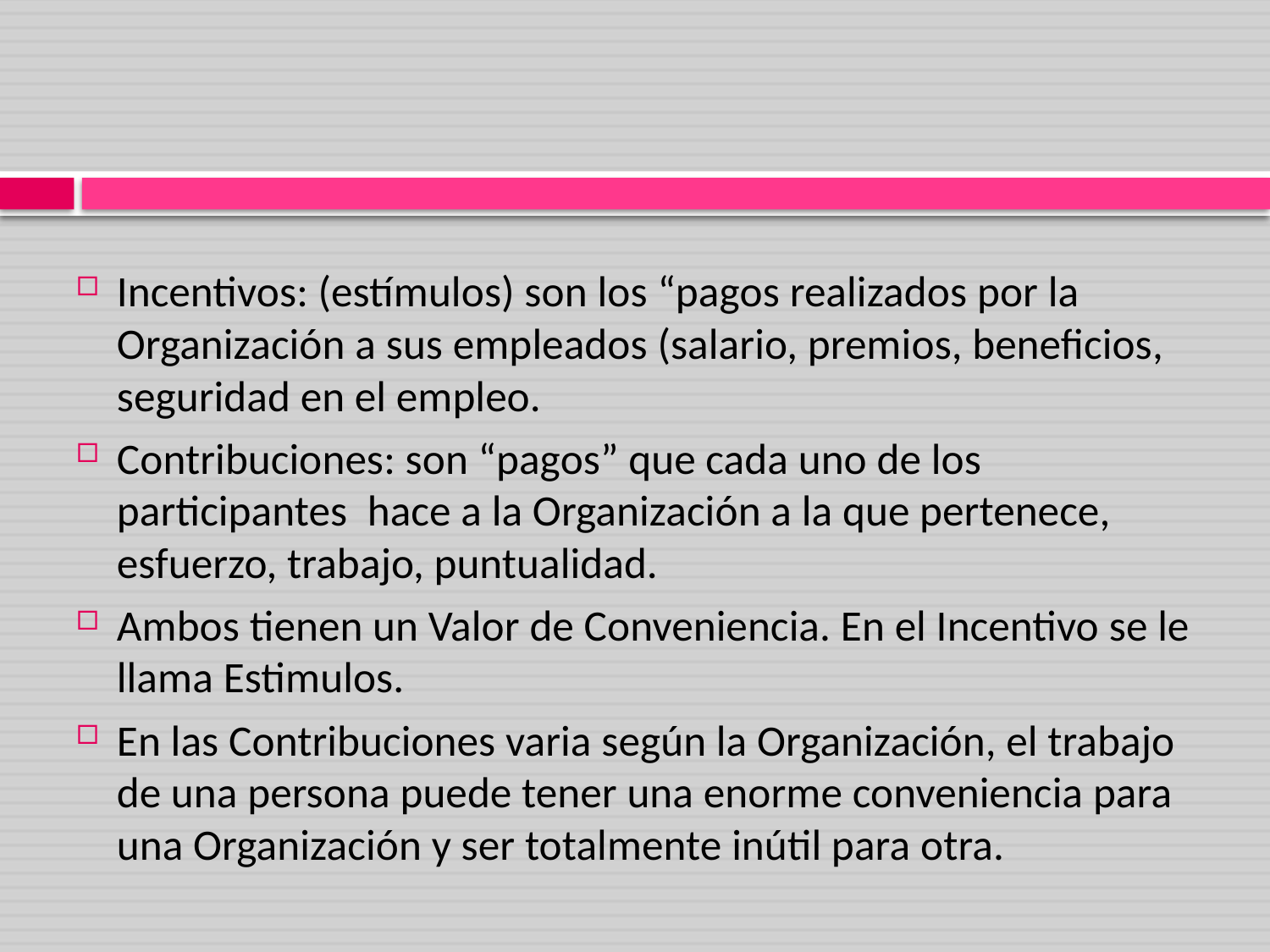

Incentivos: (estímulos) son los “pagos realizados por la Organización a sus empleados (salario, premios, beneficios, seguridad en el empleo.
Contribuciones: son “pagos” que cada uno de los participantes  hace a la Organización a la que pertenece, esfuerzo, trabajo, puntualidad.
Ambos tienen un Valor de Conveniencia. En el Incentivo se le llama Estimulos.
En las Contribuciones varia según la Organización, el trabajo de una persona puede tener una enorme conveniencia para una Organización y ser totalmente inútil para otra.